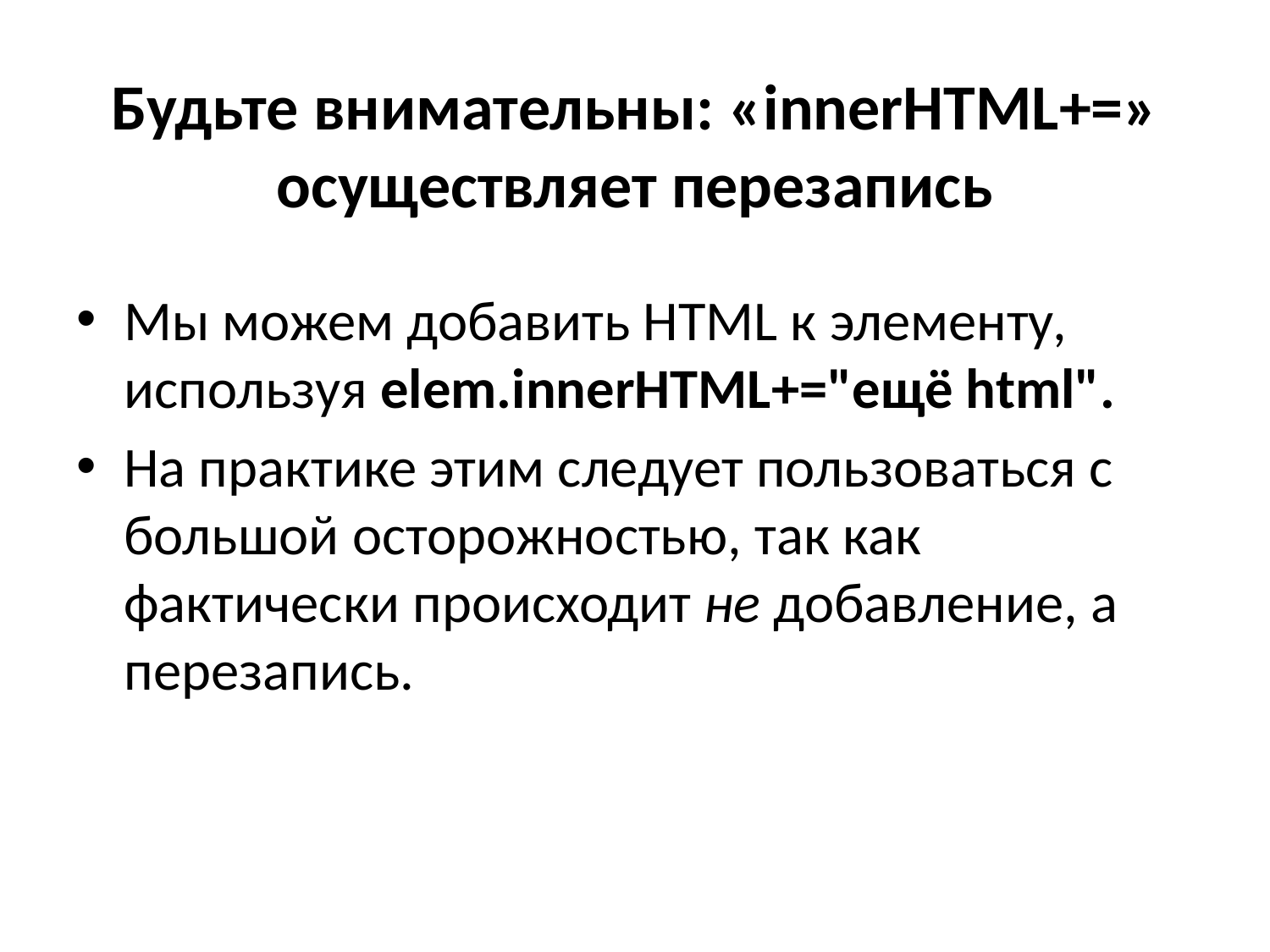

# Будьте внимательны: «innerHTML+=» осуществляет перезапись
Мы можем добавить HTML к элементу, используя elem.innerHTML+="ещё html".
На практике этим следует пользоваться с большой осторожностью, так как фактически происходит не добавление, а перезапись.